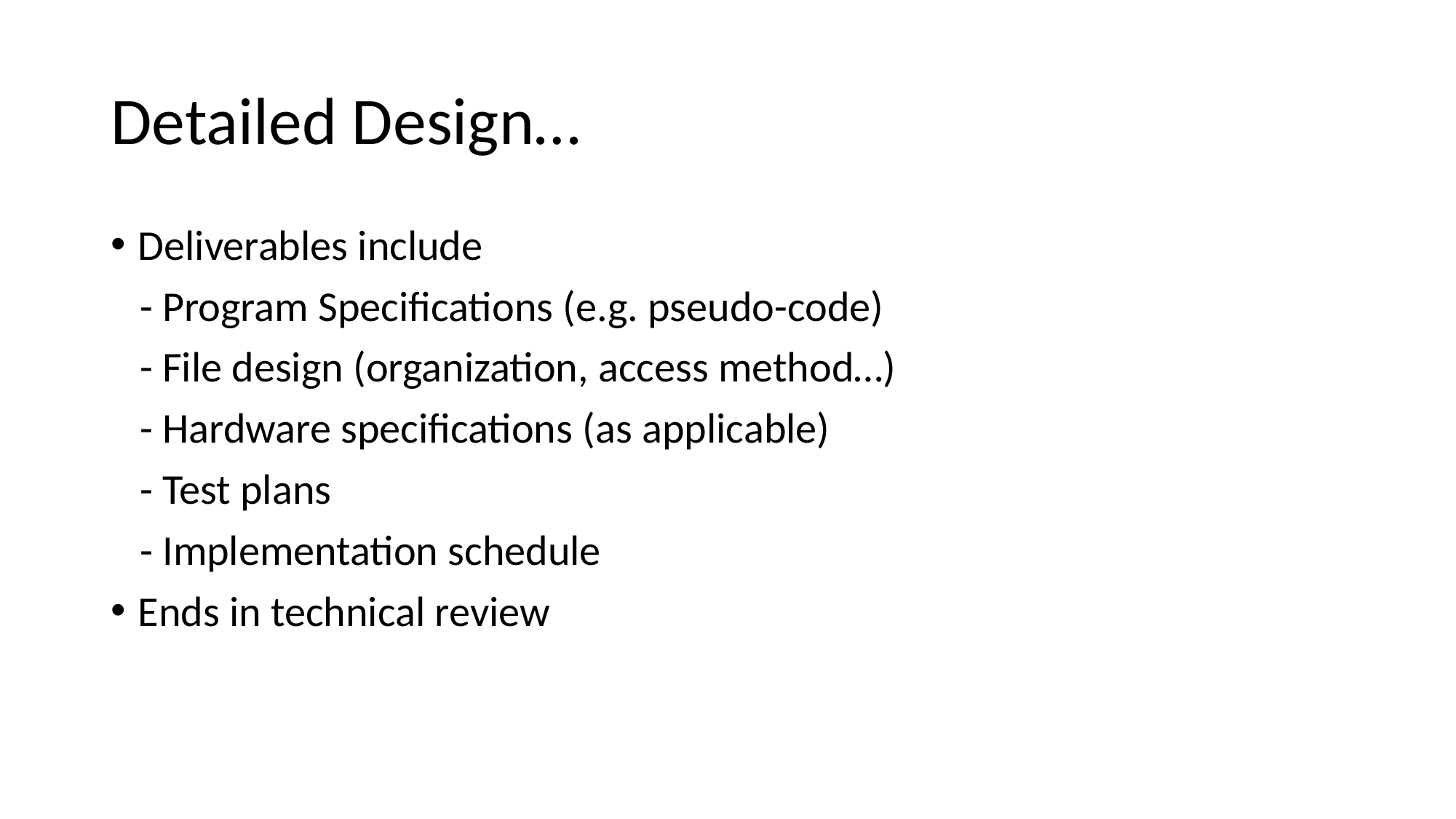

# Detailed Design…
Deliverables include
   - Program Specifications (e.g. pseudo-code)
   - File design (organization, access method…)
   - Hardware specifications (as applicable)
   - Test plans
   - Implementation schedule
Ends in technical review